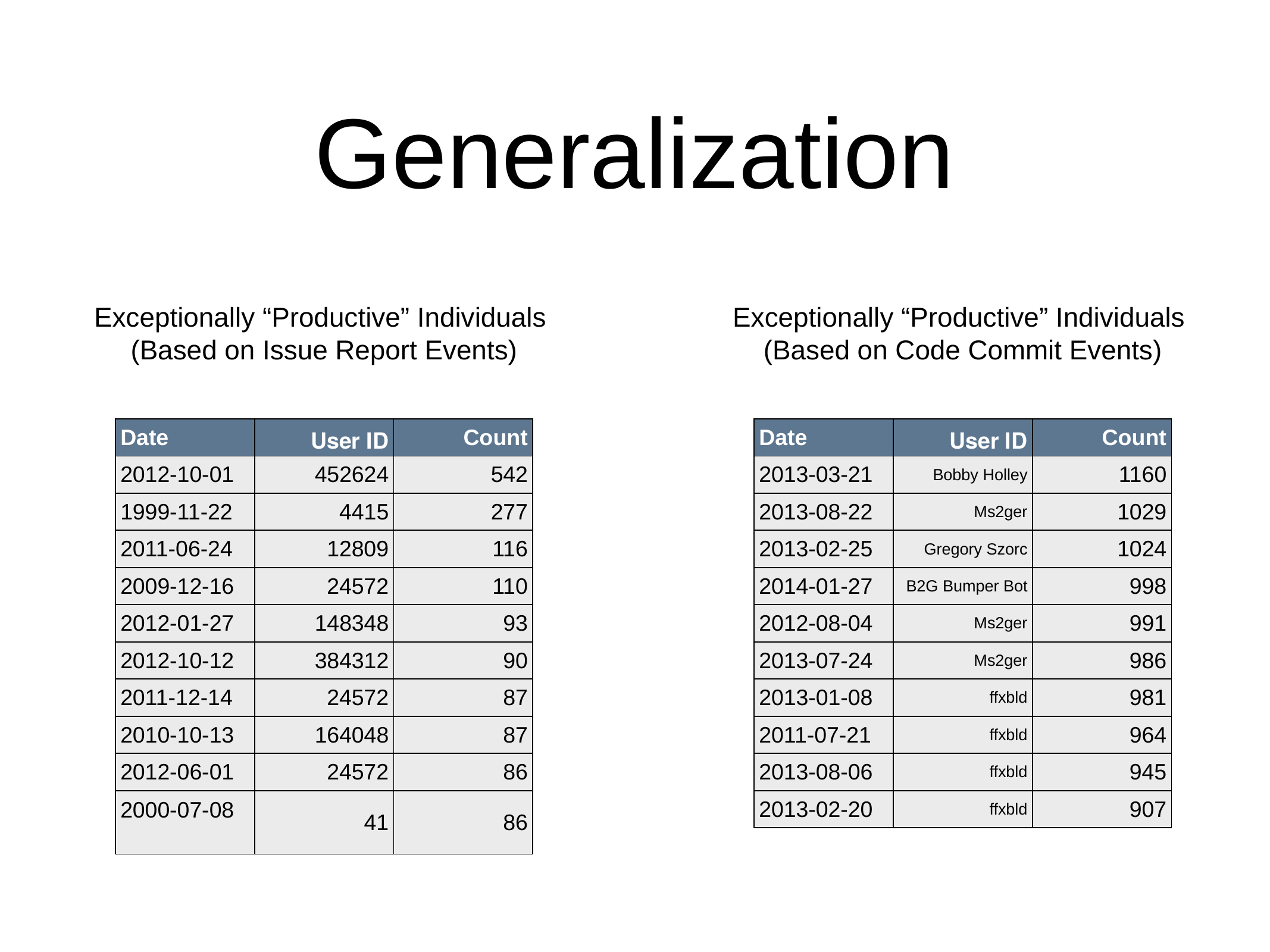

# Generalization
Exceptionally “Productive” Individuals
(Based on Issue Report Events)
Exceptionally “Productive” Individuals
(Based on Code Commit Events)
| Date | User ID | Count |
| --- | --- | --- |
| 2012-10-01 | 452624 | 542 |
| 1999-11-22 | 4415 | 277 |
| 2011-06-24 | 12809 | 116 |
| 2009-12-16 | 24572 | 110 |
| 2012-01-27 | 148348 | 93 |
| 2012-10-12 | 384312 | 90 |
| 2011-12-14 | 24572 | 87 |
| 2010-10-13 | 164048 | 87 |
| 2012-06-01 | 24572 | 86 |
| 2000-07-08 | 41 | 86 |
| Date | User ID | Count |
| --- | --- | --- |
| 2013-03-21 | Bobby Holley | 1160 |
| 2013-08-22 | Ms2ger | 1029 |
| 2013-02-25 | Gregory Szorc | 1024 |
| 2014-01-27 | B2G Bumper Bot | 998 |
| 2012-08-04 | Ms2ger | 991 |
| 2013-07-24 | Ms2ger | 986 |
| 2013-01-08 | ffxbld | 981 |
| 2011-07-21 | ffxbld | 964 |
| 2013-08-06 | ffxbld | 945 |
| 2013-02-20 | ffxbld | 907 |